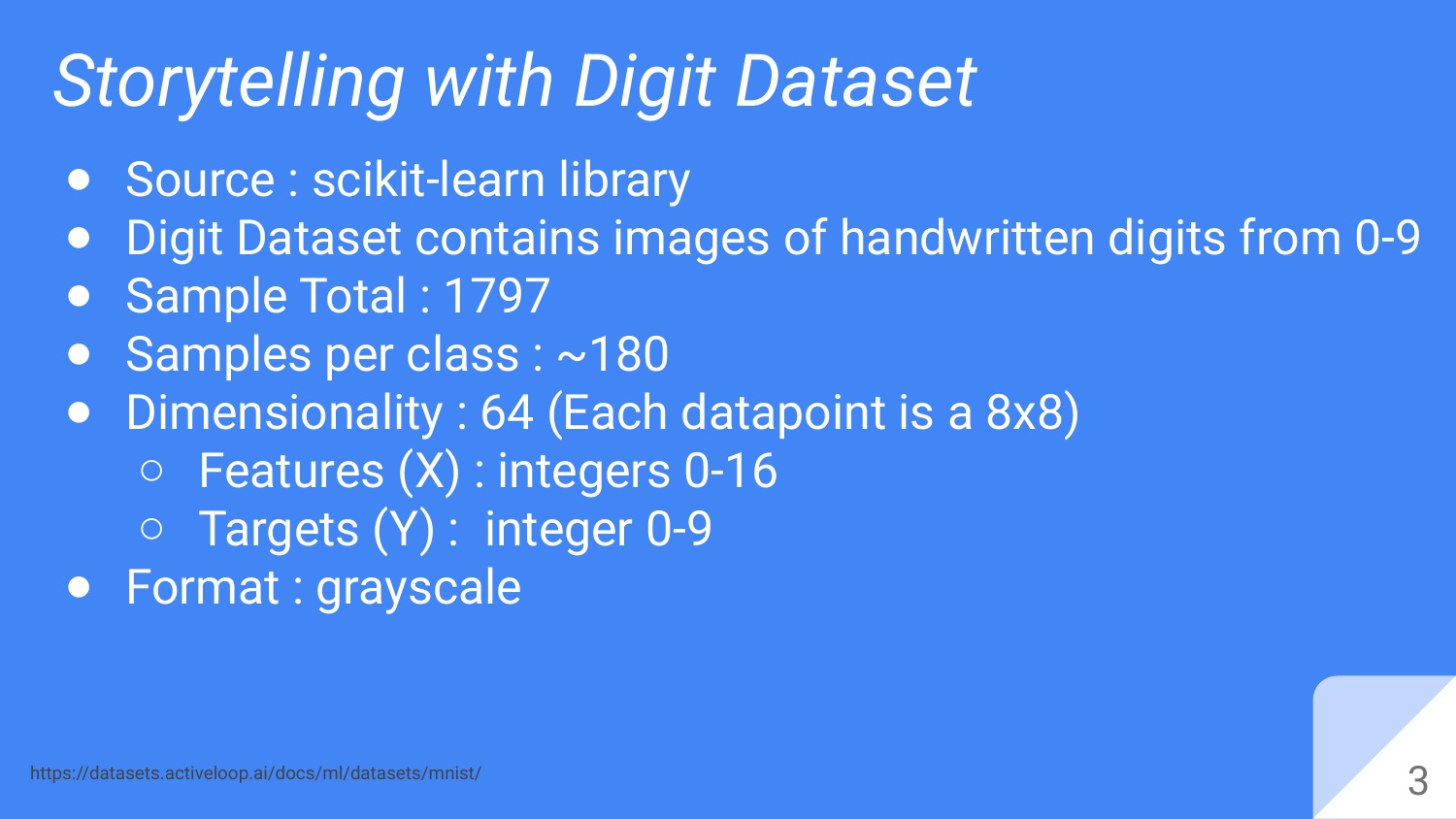

# Storytelling with Digit Dataset
Source : scikit-learn library
Digit Dataset contains images of handwritten digits from 0-9
Sample Total : 1797
Samples per class : ~180
Dimensionality : 64 (Each datapoint is a 8x8)
Features (X) : integers 0-16
Targets (Y) :  integer 0-9
Format : grayscale

3
https://datasets.activeloop.ai/docs/ml/datasets/mnist/